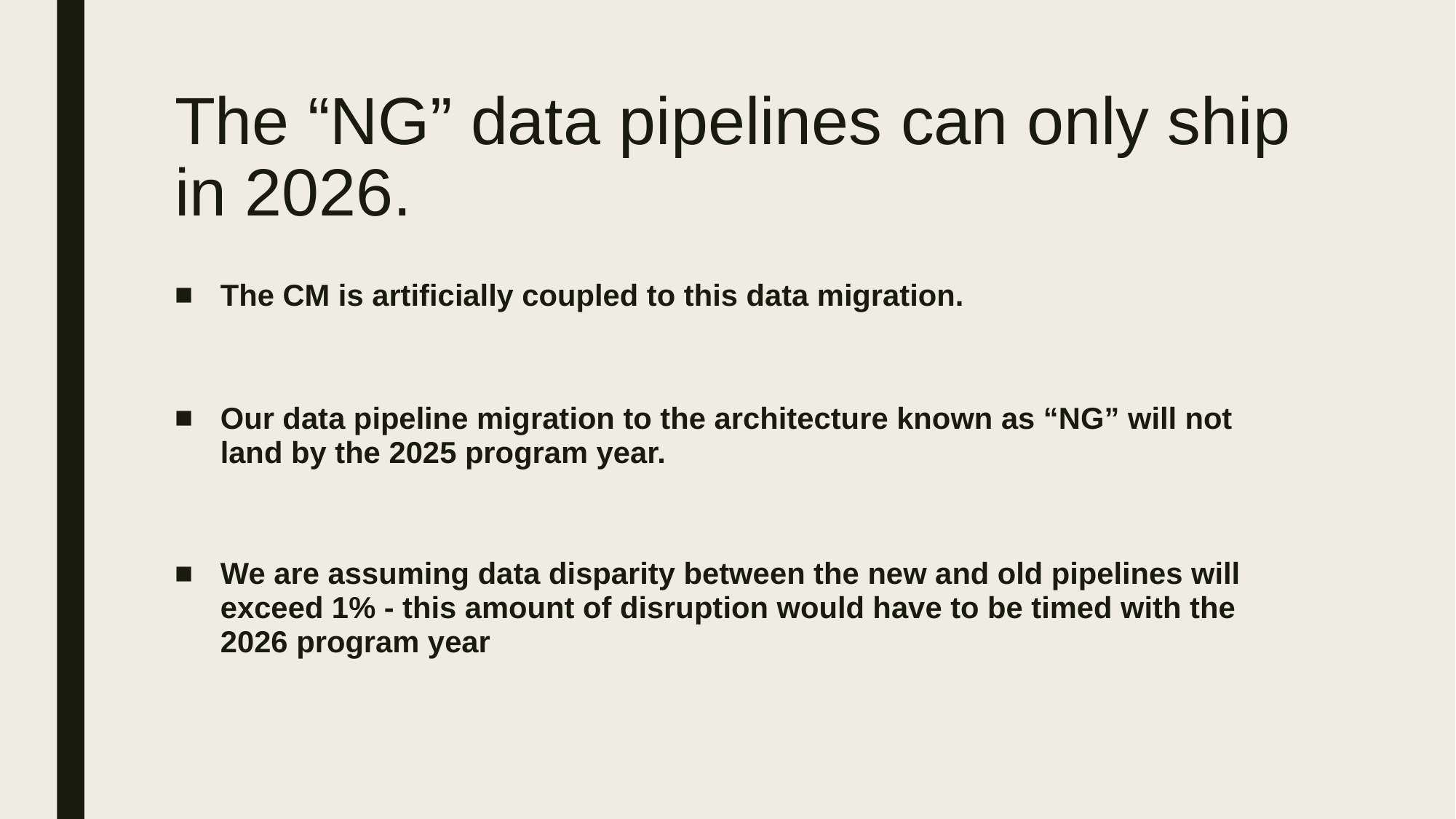

# The “NG” data pipelines can only ship in 2026.
The CM is artificially coupled to this data migration.
Our data pipeline migration to the architecture known as “NG” will not land by the 2025 program year.
We are assuming data disparity between the new and old pipelines will exceed 1% - this amount of disruption would have to be timed with the 2026 program year